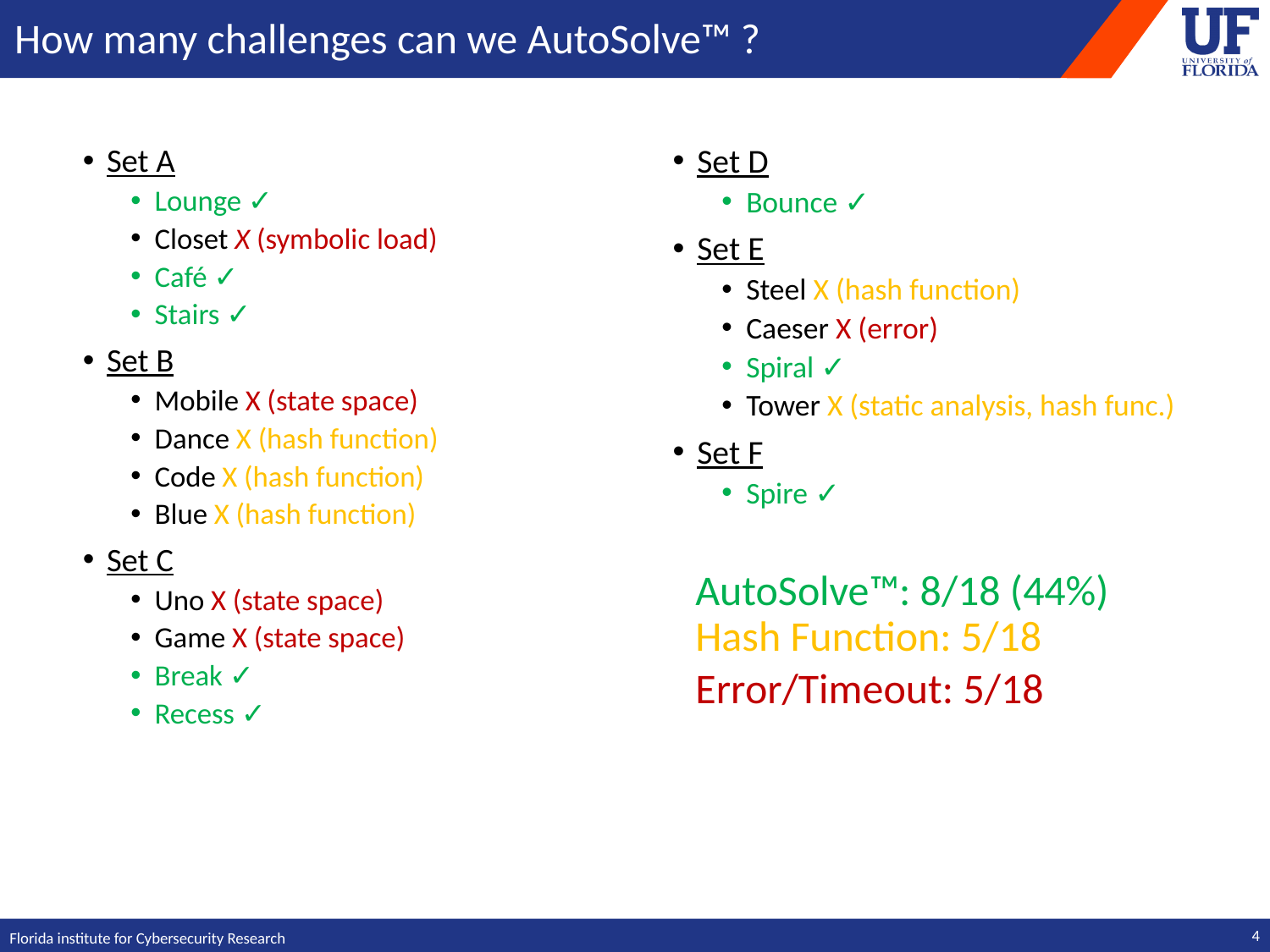

# How many challenges can we AutoSolve™️ ?
Set A
Lounge ✓
Closet X (symbolic load)
Café ✓
Stairs ✓
Set B
Mobile X (state space)
Dance X (hash function)
Code X (hash function)
Blue X (hash function)
Set C
Uno X (state space)
Game X (state space)
Break ✓
Recess ✓

Set D
Bounce ✓
Set E
Steel X (hash function)
Caeser X (error)
Spiral ✓
Tower X (static analysis, hash func.)
Set F
Spire ✓

AutoSolve™️: 8/18 (44%)
Hash Function: 5/18
Error/Timeout: 5/18
4
Florida institute for Cybersecurity Research